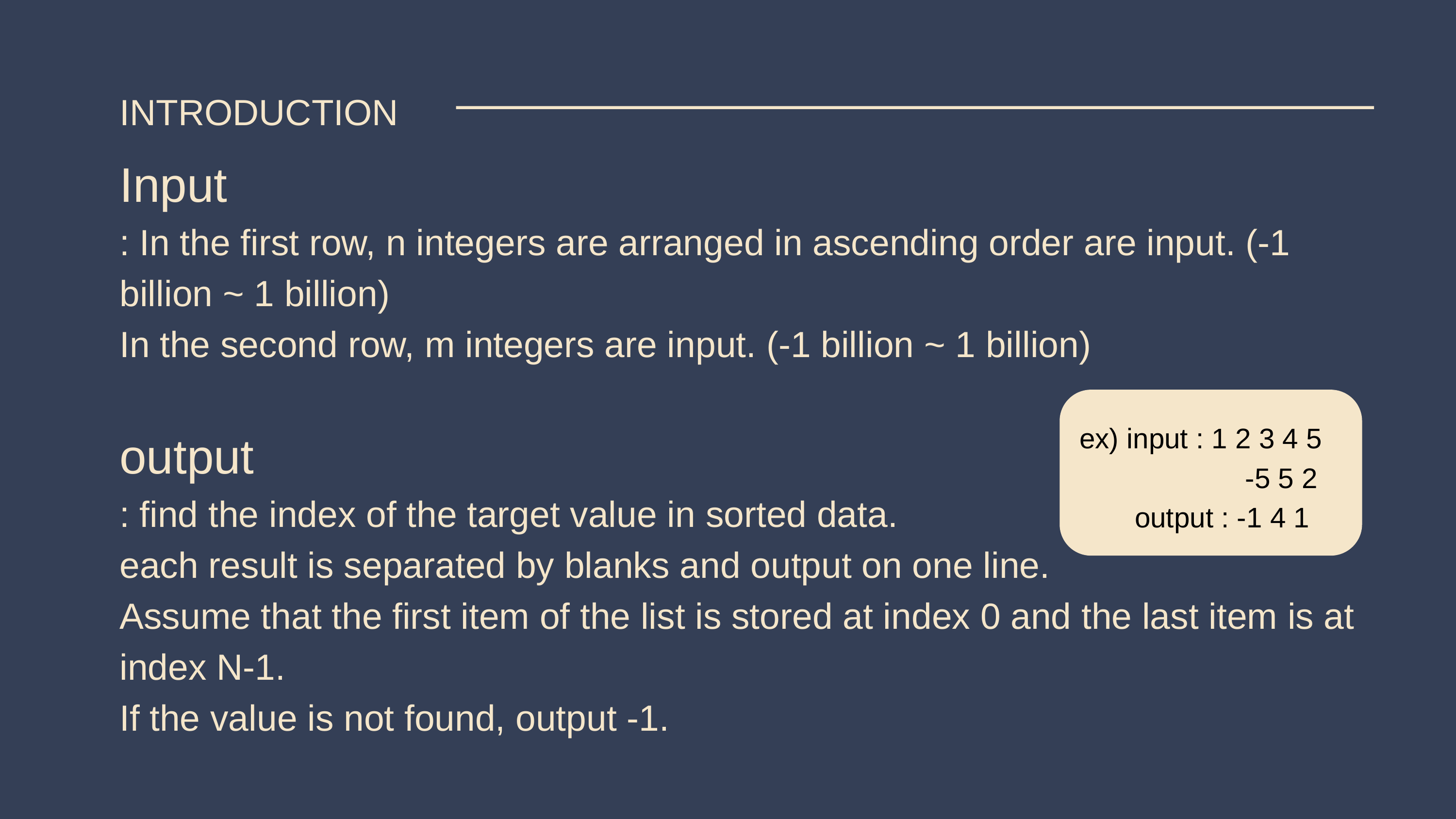

INTRODUCTION

Input
: In the first row, n integers are arranged in ascending order are input. (-1 billion ~ 1 billion)
In the second row, m integers are input. (-1 billion ~ 1 billion)

output
: find the index of the target value in sorted data.
each result is separated by blanks and output on one line.
Assume that the first item of the list is stored at index 0 and the last item is at index N-1.
If the value is not found, output -1.

ex) input : 1 2 3 4 5
                     -5 5 2
       output : -1 4 1